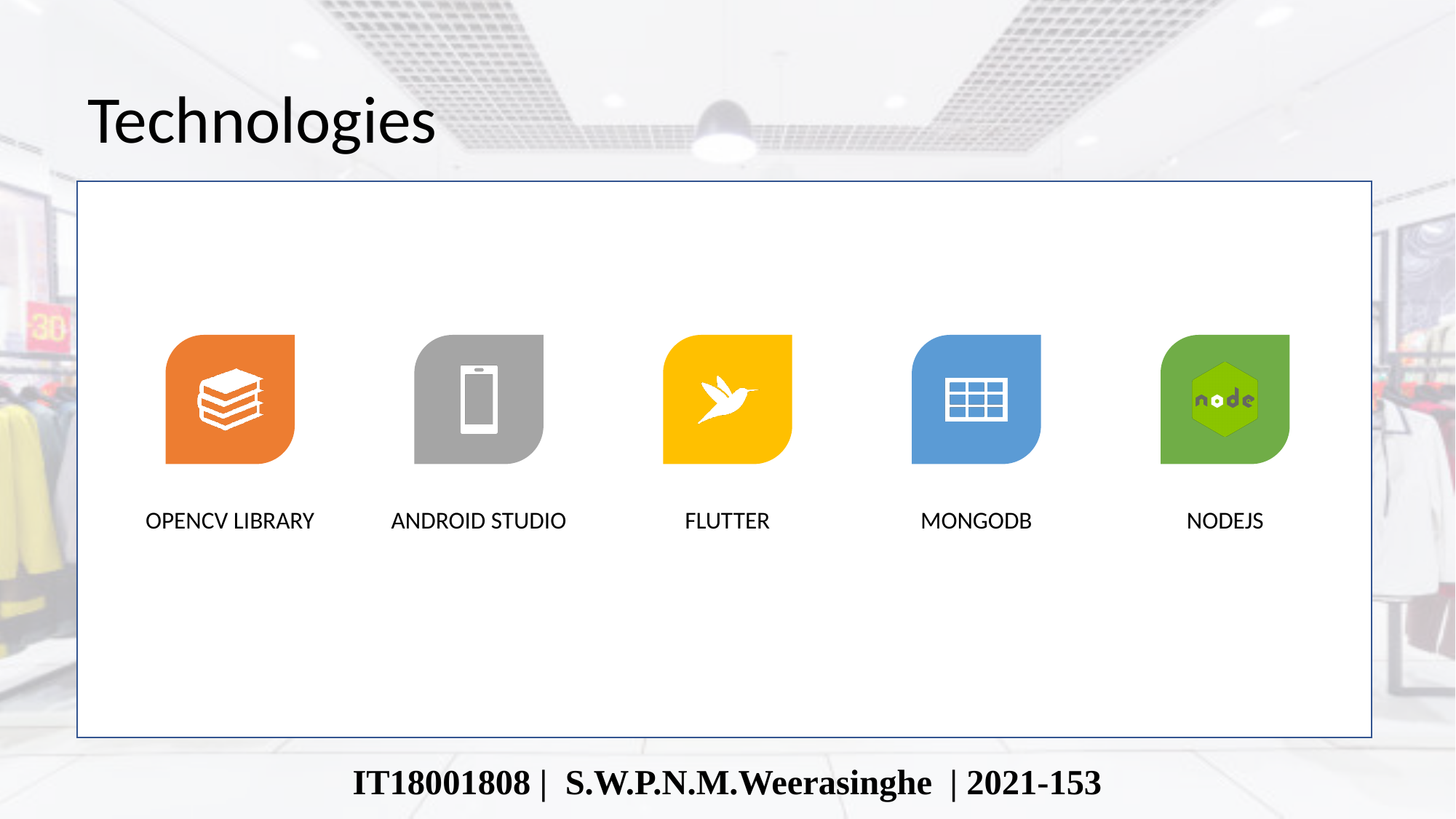

# Technologies

OpenCV Library
Android Studio
Flutter
MongoDB
Nodejs
IT18001808 |  S.W.P.N.M.Weerasinghe  | 2021-153